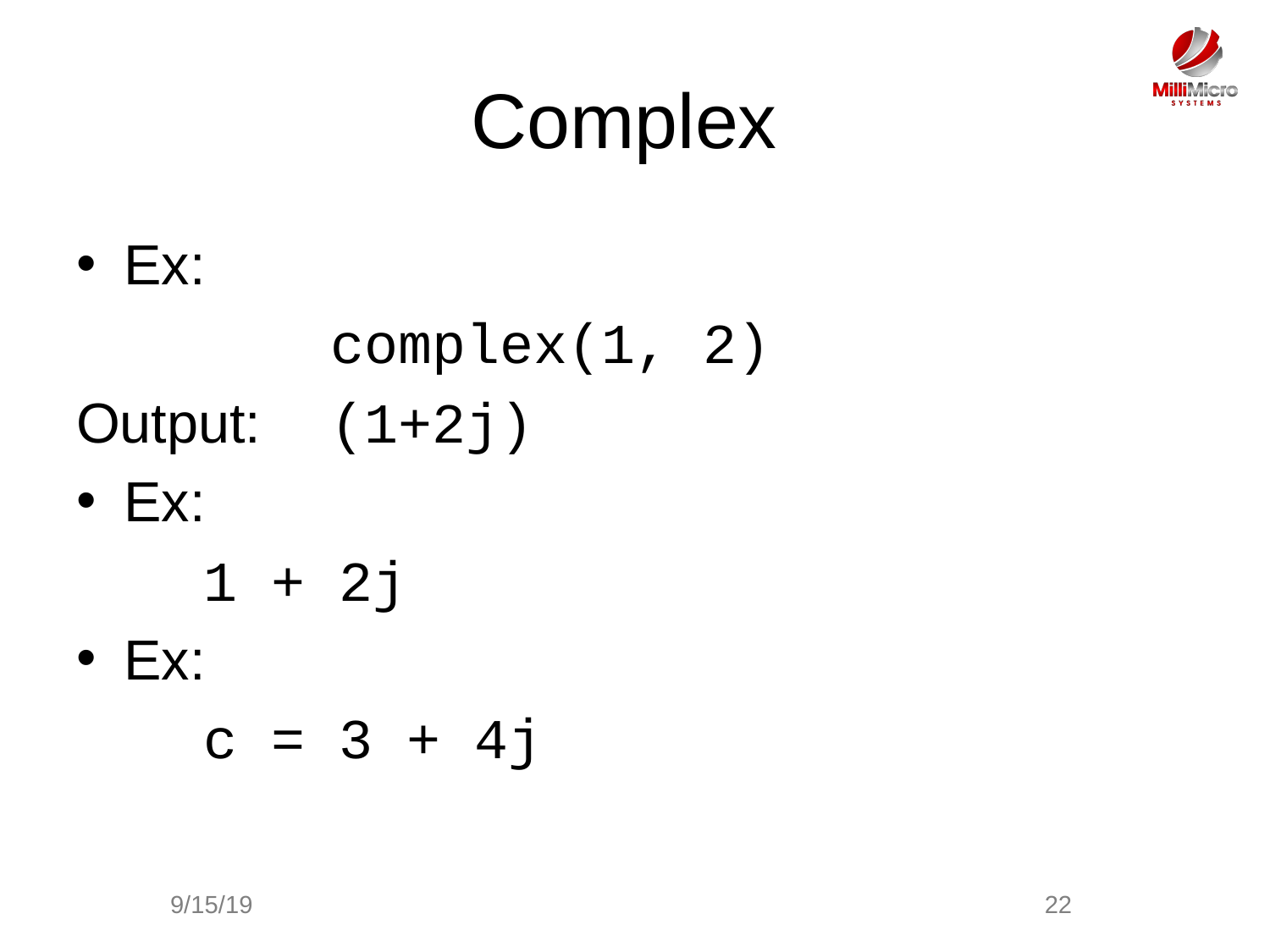

# Complex
Ex:
		complex(1, 2)
Output: 	(1+2j)
Ex:
	1 + 2j
Ex:
	c = 3 + 4j
9/15/19
22